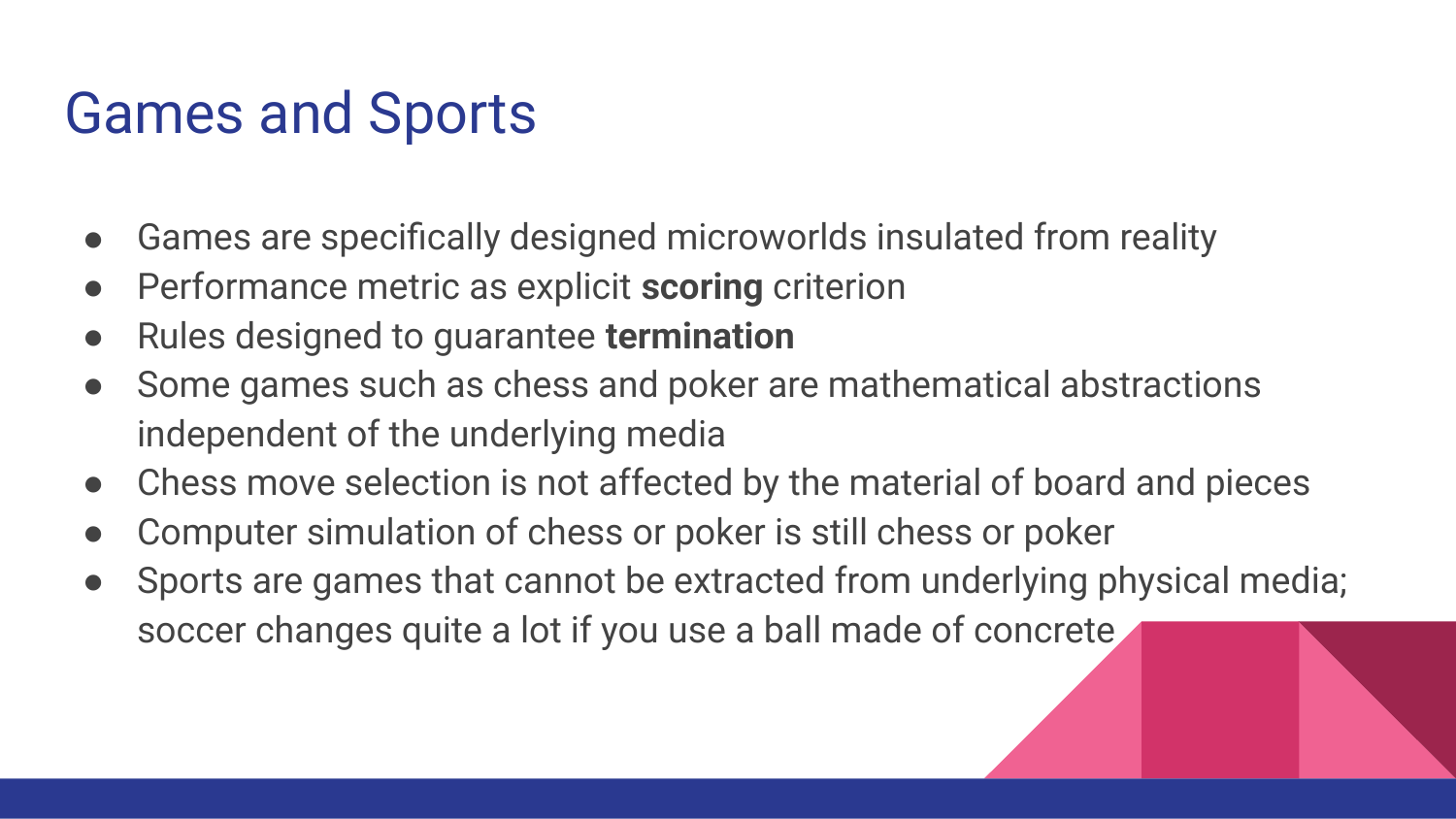

# Games and Sports
Games are specifically designed microworlds insulated from reality
Performance metric as explicit scoring criterion
Rules designed to guarantee termination
Some games such as chess and poker are mathematical abstractions independent of the underlying media
Chess move selection is not affected by the material of board and pieces
Computer simulation of chess or poker is still chess or poker
Sports are games that cannot be extracted from underlying physical media; soccer changes quite a lot if you use a ball made of concrete